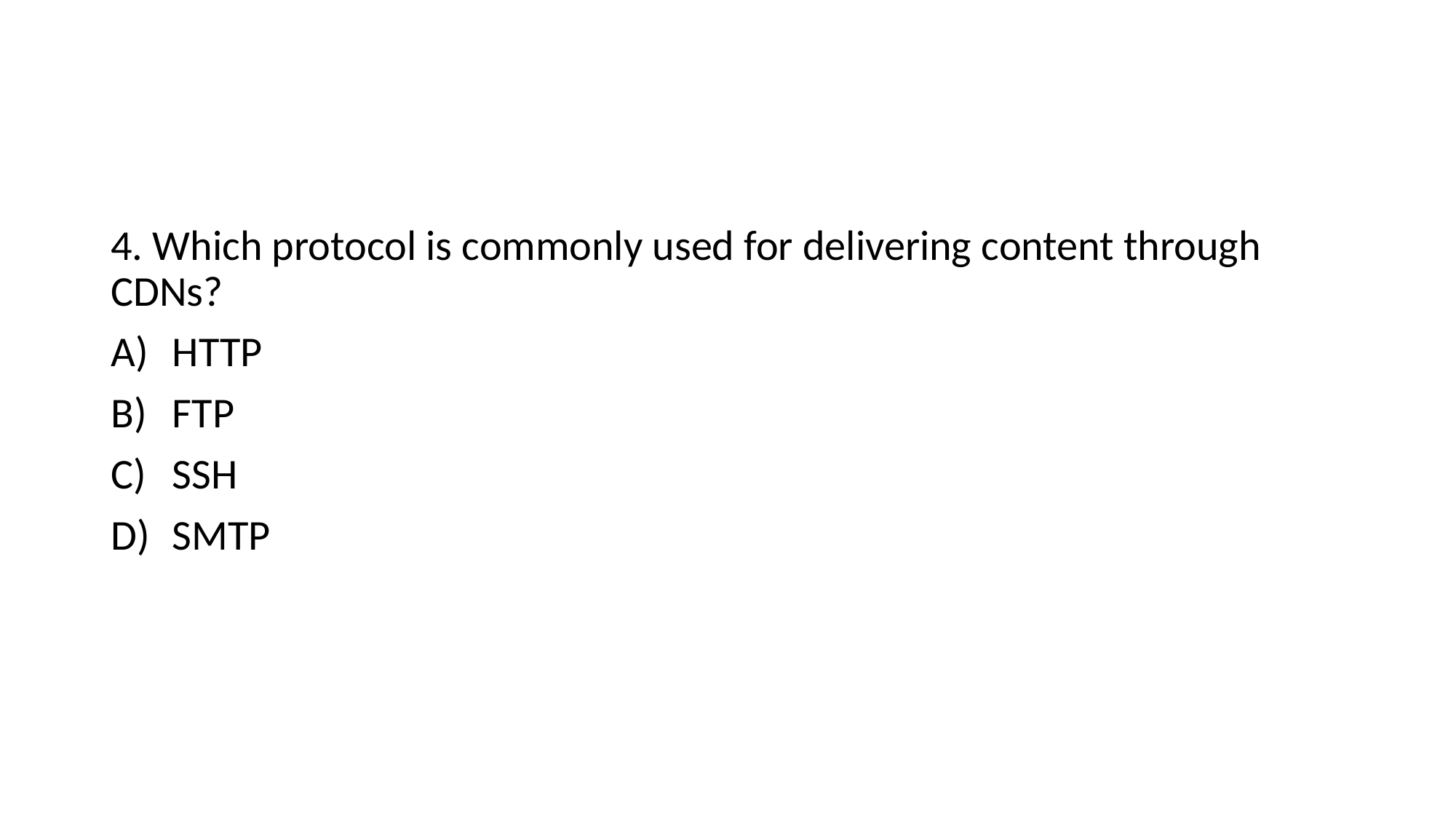

#
4. Which protocol is commonly used for delivering content through CDNs?
HTTP
FTP
SSH
SMTP